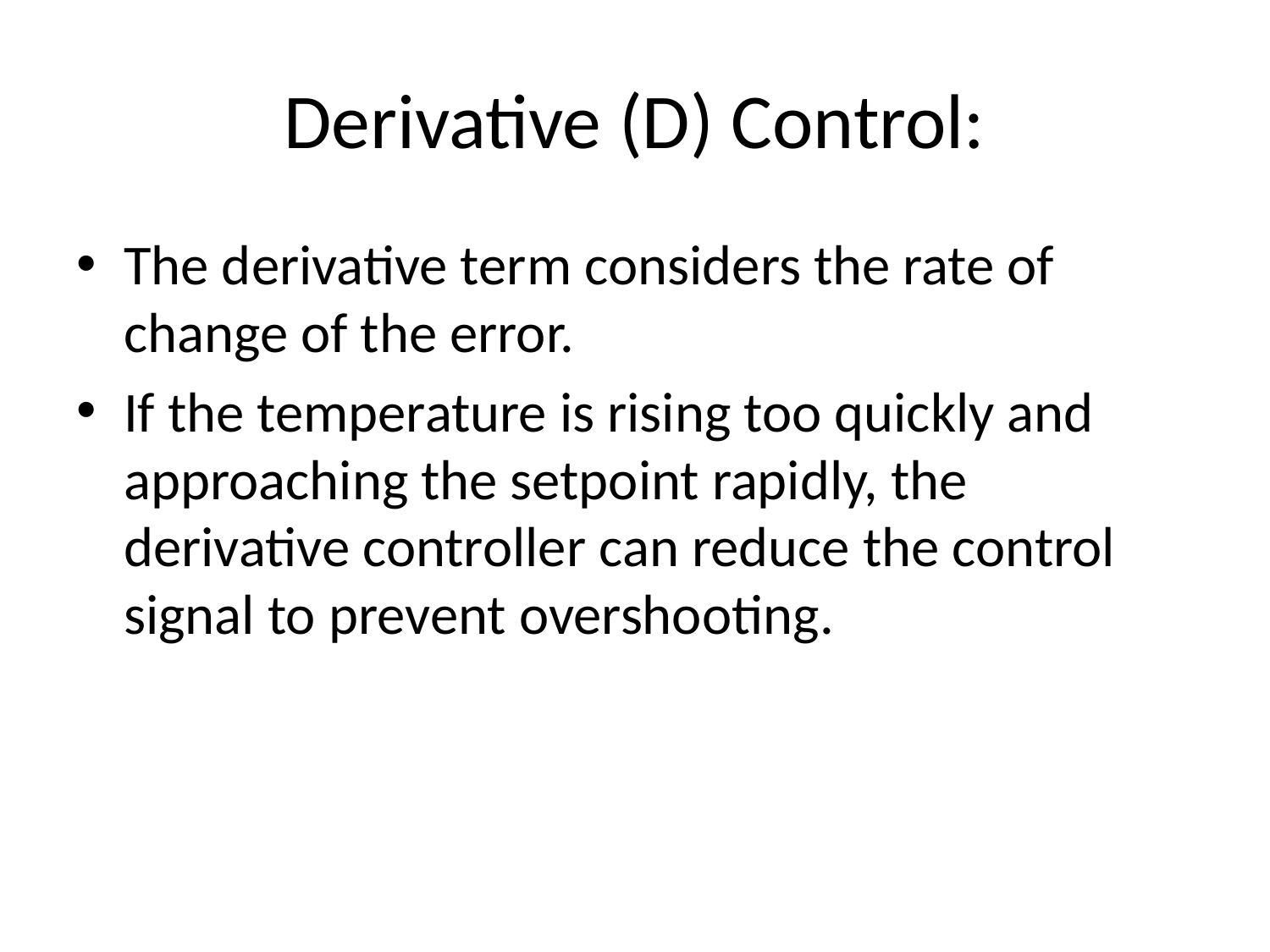

# Derivative (D) Control:
The derivative term considers the rate of change of the error.
If the temperature is rising too quickly and approaching the setpoint rapidly, the derivative controller can reduce the control signal to prevent overshooting.